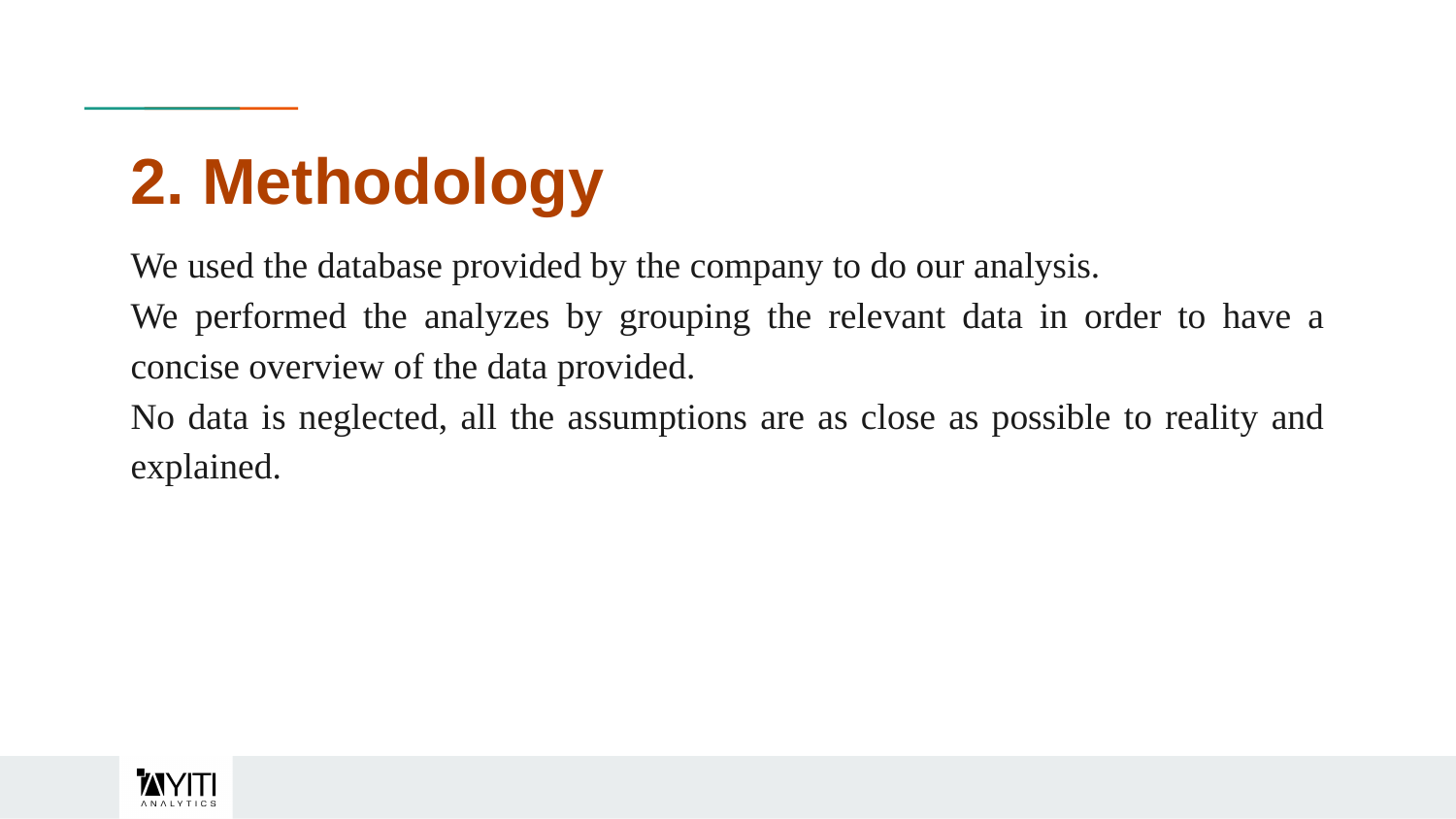

# 2. Methodology
We used the database provided by the company to do our analysis.
We performed the analyzes by grouping the relevant data in order to have a concise overview of the data provided.
No data is neglected, all the assumptions are as close as possible to reality and explained.